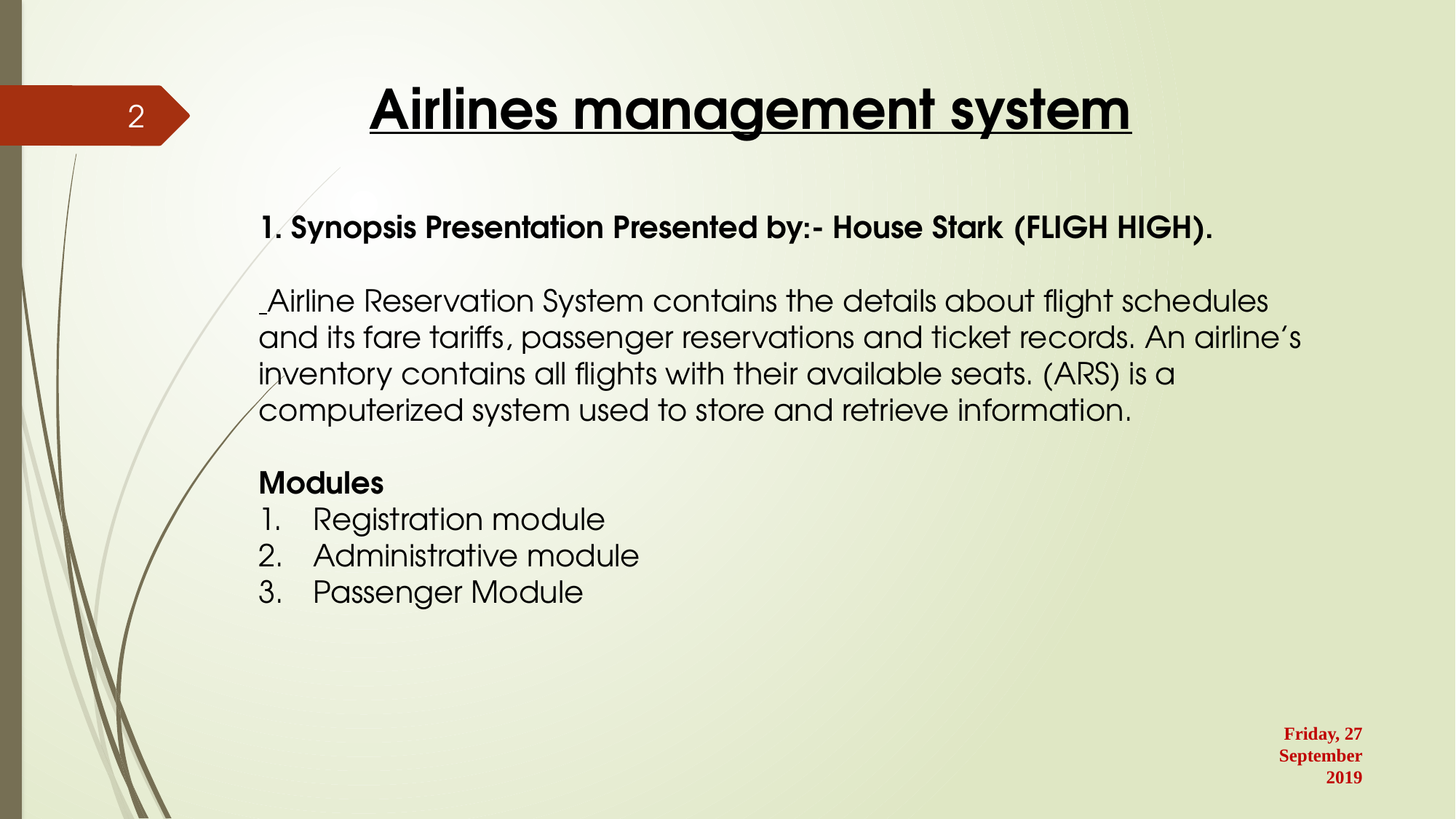

Airlines management system
2
1. Synopsis Presentation Presented by:- House Stark (FLIGH HIGH).

 Airline Reservation System contains the details about flight schedules and its fare tariffs, passenger reservations and ticket records. An airline’s inventory contains all flights with their available seats. (ARS) is a computerized system used to store and retrieve information.

Modules
Registration module
Administrative module
Passenger Module

Friday, 27 September 2019